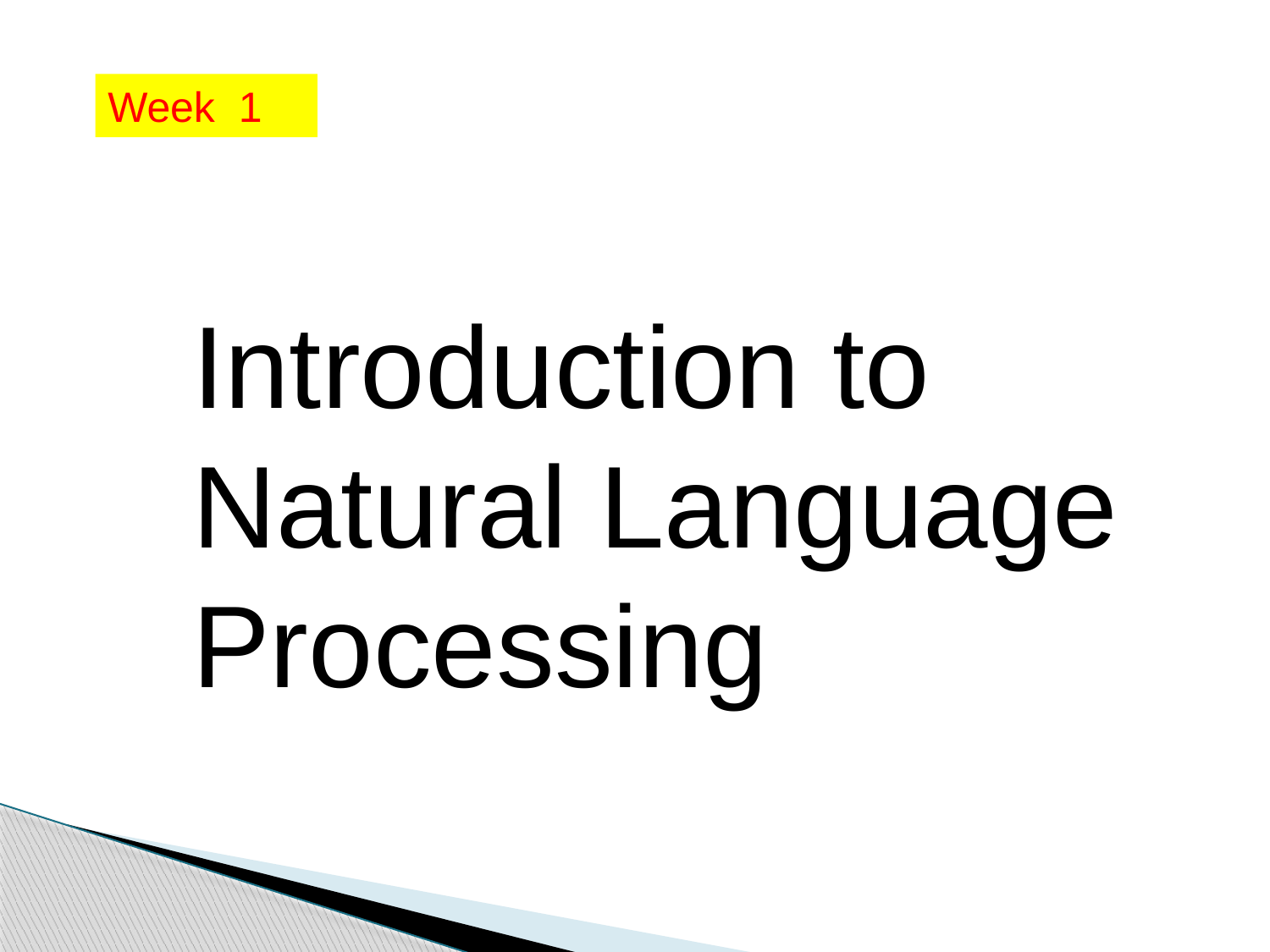

Week  1
Introduction to Natural Language Processing